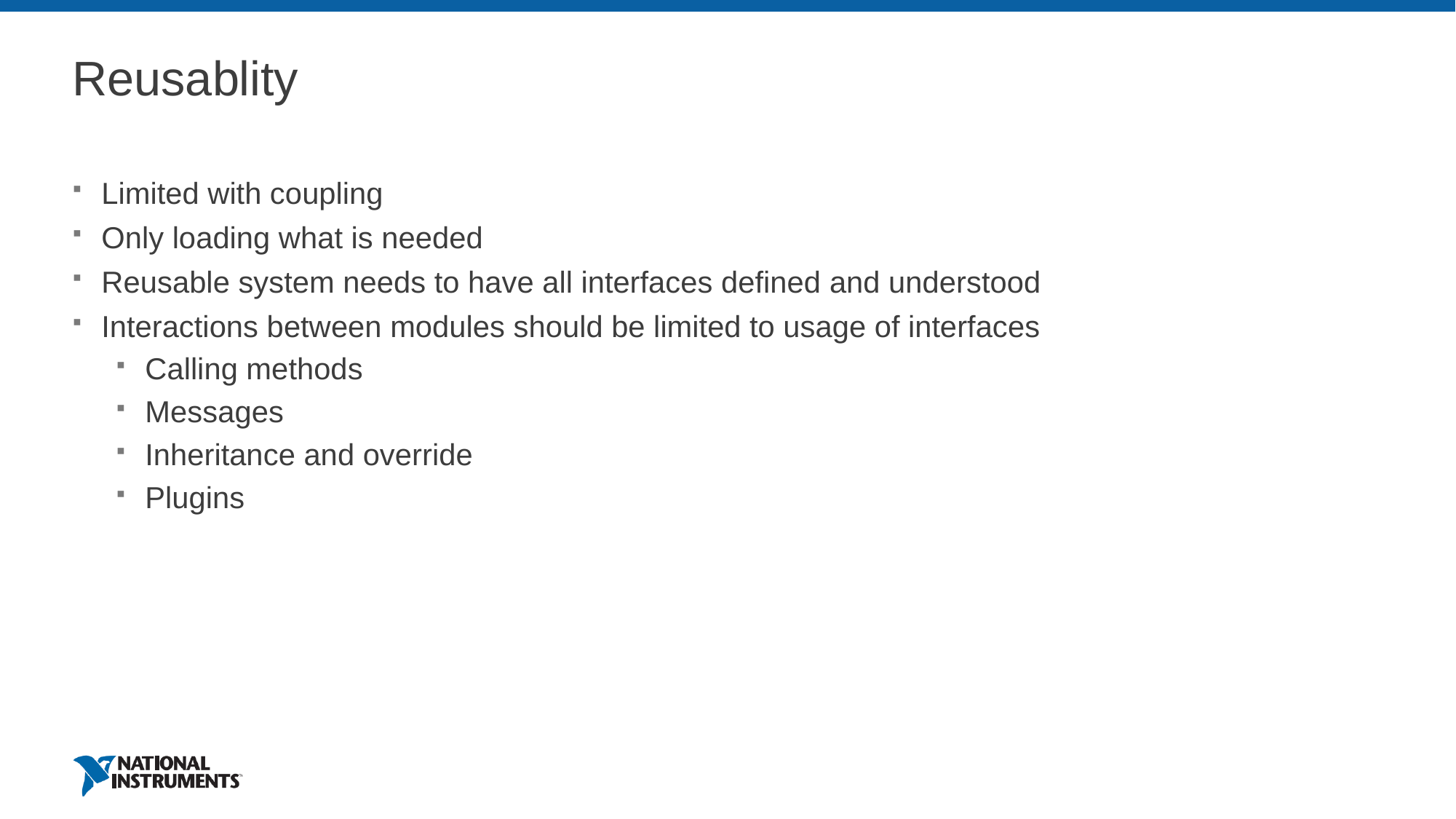

# Reusablity

Limited with coupling
Only loading what is needed
Reusable system needs to have all interfaces defined and understood
Interactions between modules should be limited to usage of interfaces
Calling methods
Messages
Inheritance and override
Plugins